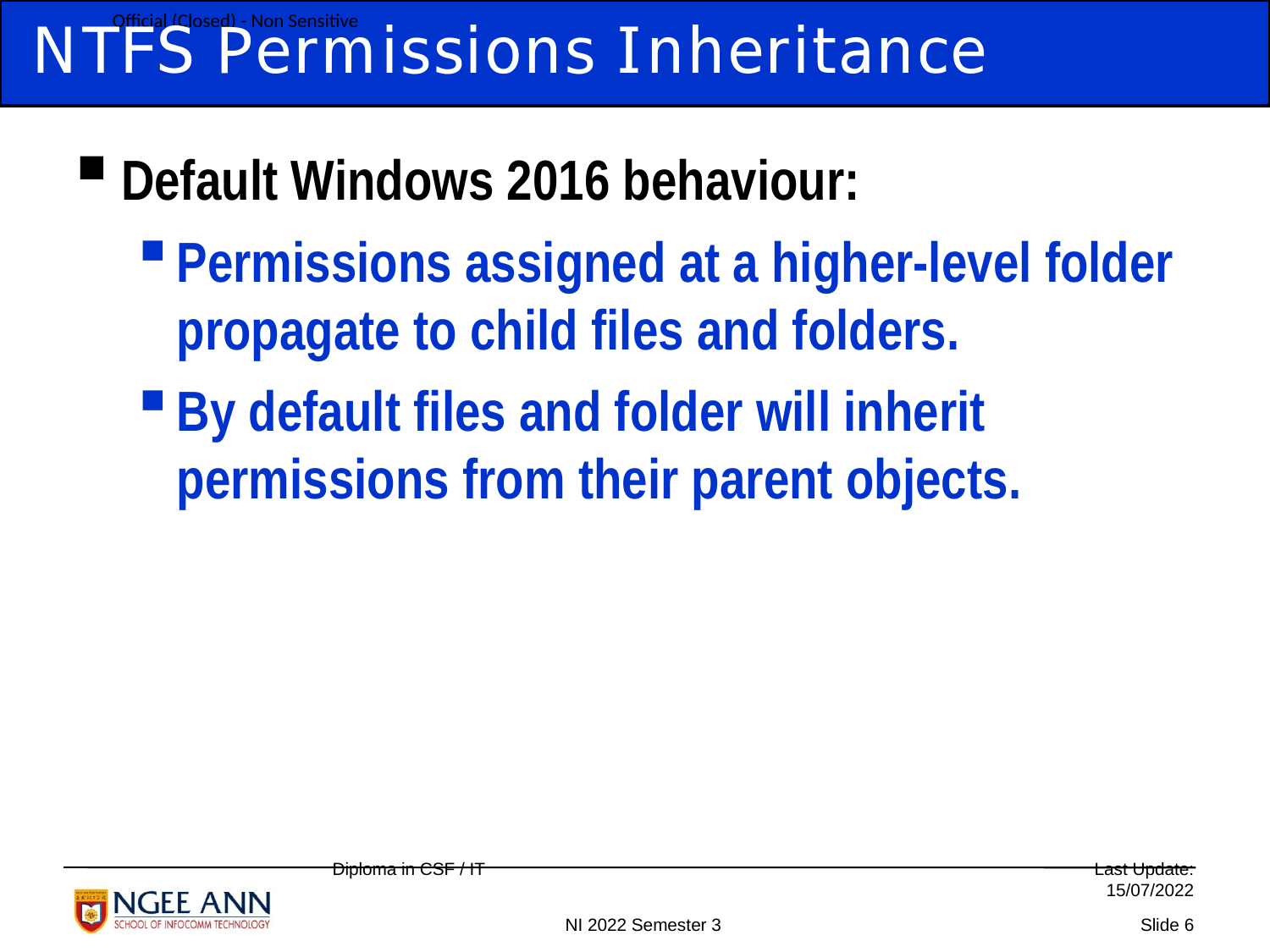

NTFS Permissions Inheritance
Default Windows 2016 behaviour:
Permissions assigned at a higher-level folder propagate to child files and folders.
By default files and folder will inherit permissions from their parent objects.